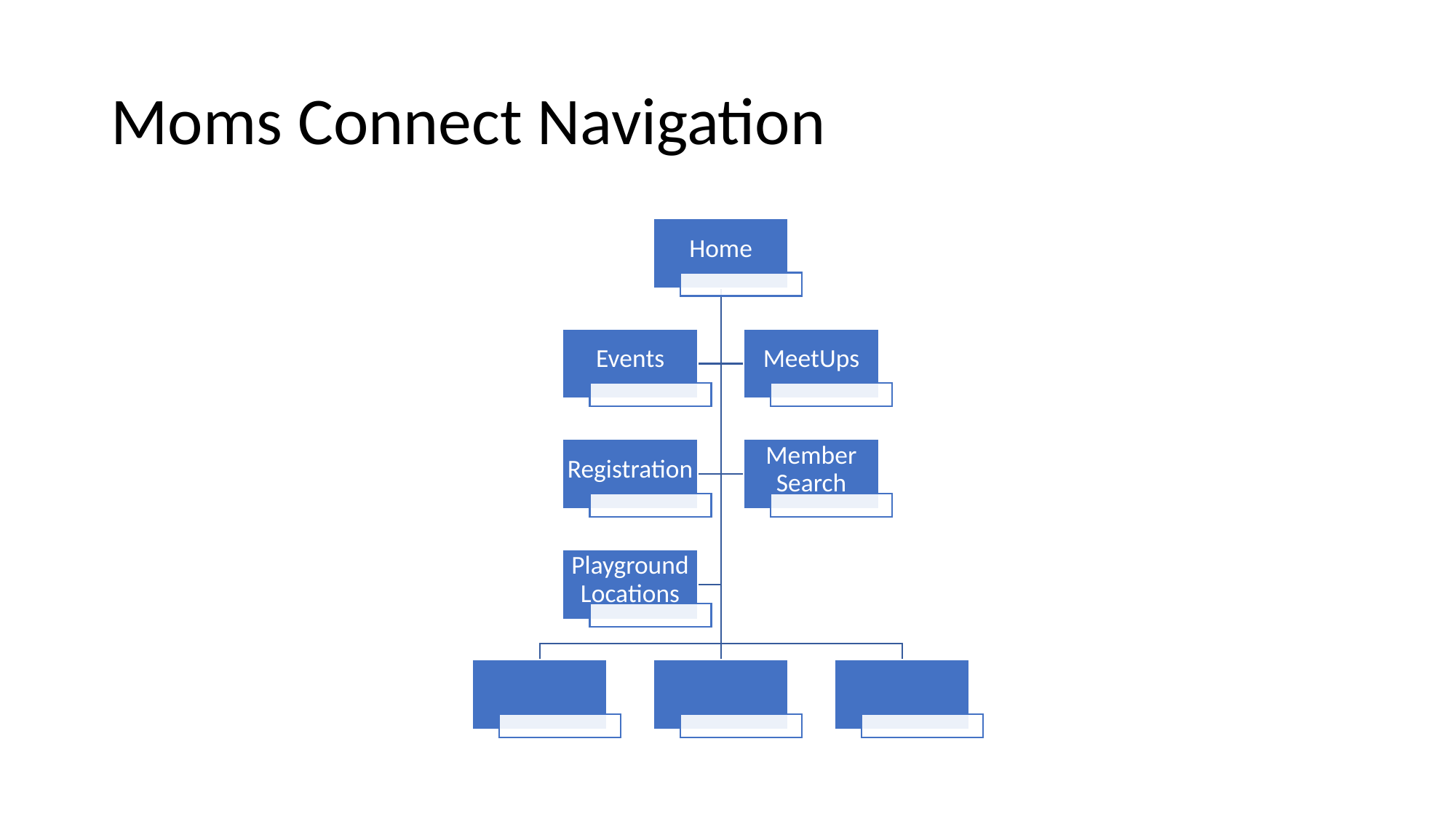

# Moms Connect Navigation
Home

Events

MeetUps

Registration

Member Search

Playground Locations